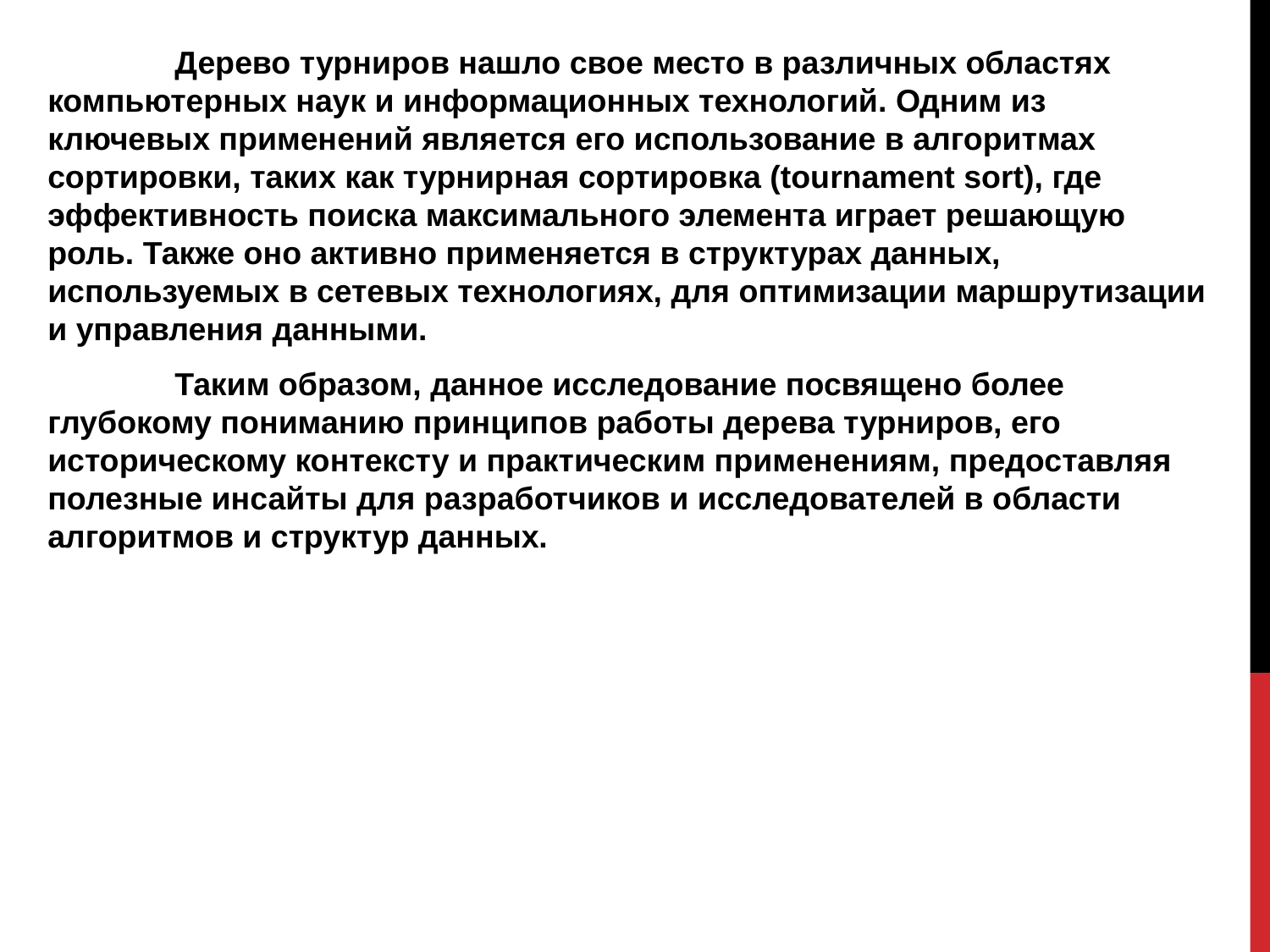

Дерево турниров нашло свое место в различных областях компьютерных наук и информационных технологий. Одним из ключевых применений является его использование в алгоритмах сортировки, таких как турнирная сортировка (tournament sort), где эффективность поиска максимального элемента играет решающую роль. Также оно активно применяется в структурах данных, используемых в сетевых технологиях, для оптимизации маршрутизации и управления данными.
	Таким образом, данное исследование посвящено более глубокому пониманию принципов работы дерева турниров, его историческому контексту и практическим применениям, предоставляя полезные инсайты для разработчиков и исследователей в области алгоритмов и структур данных.